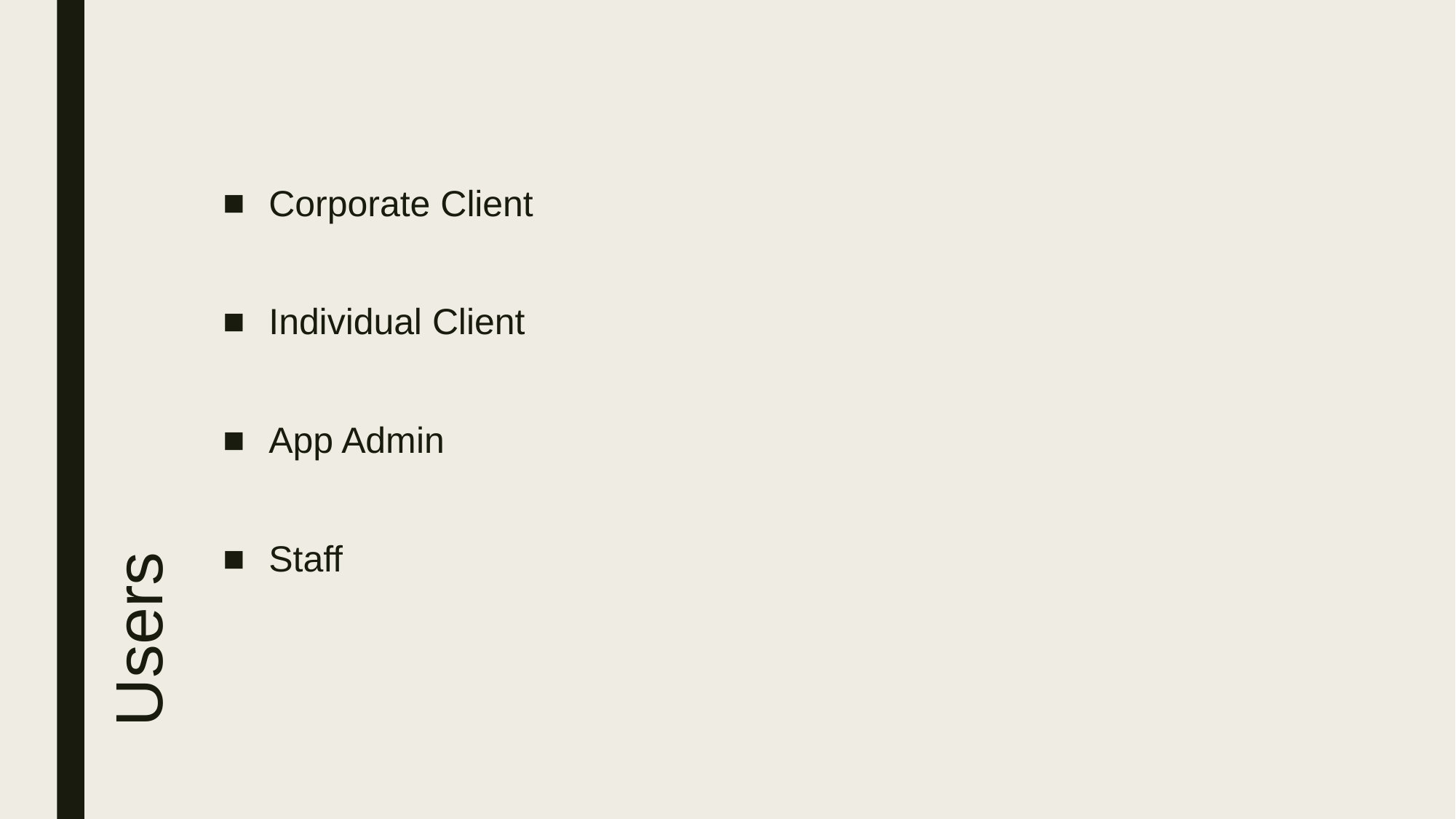

Corporate Client

Individual Client

App Admin

Staff
# Users